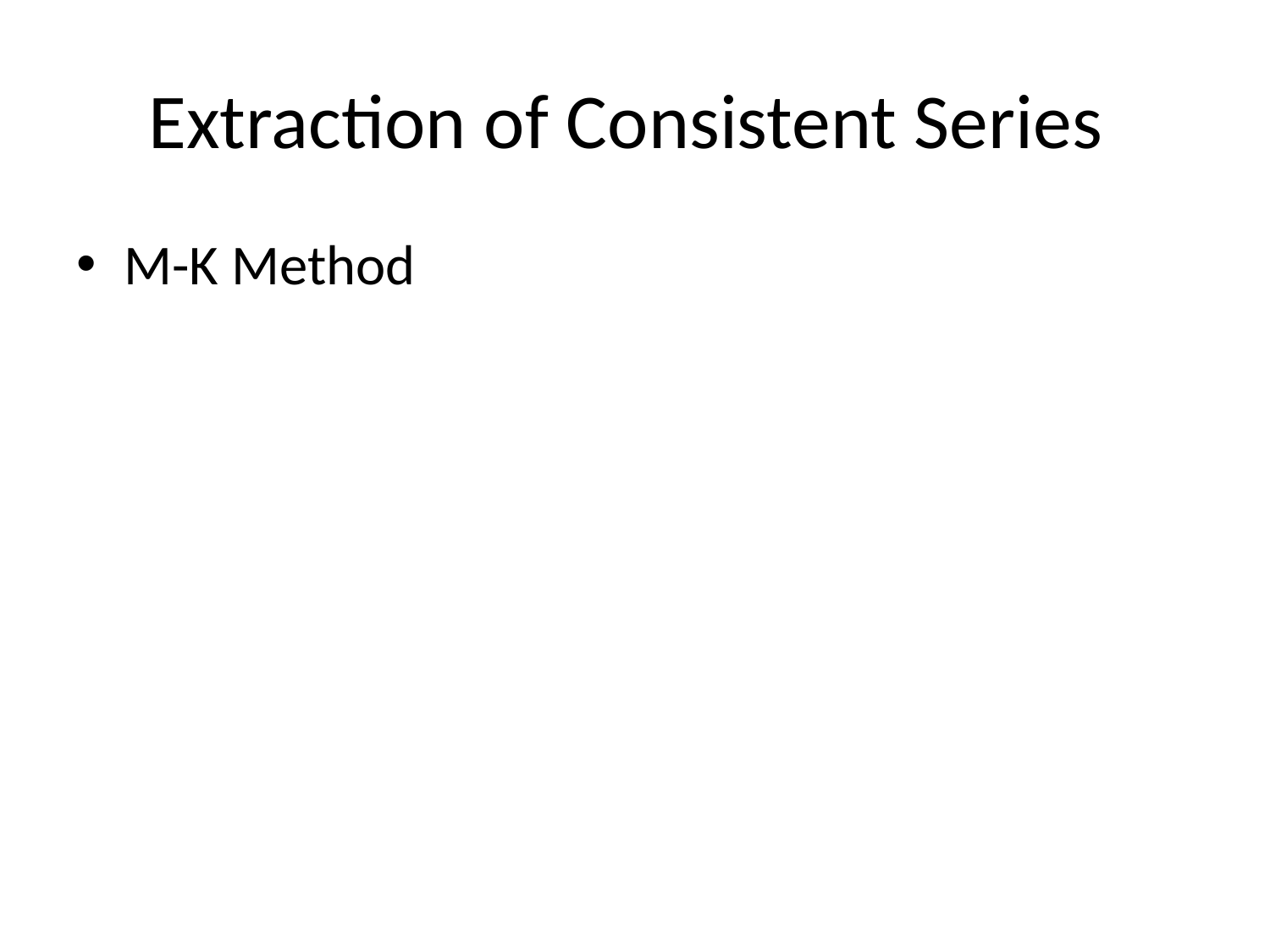

# Extraction of Consistent Series
M-K Method